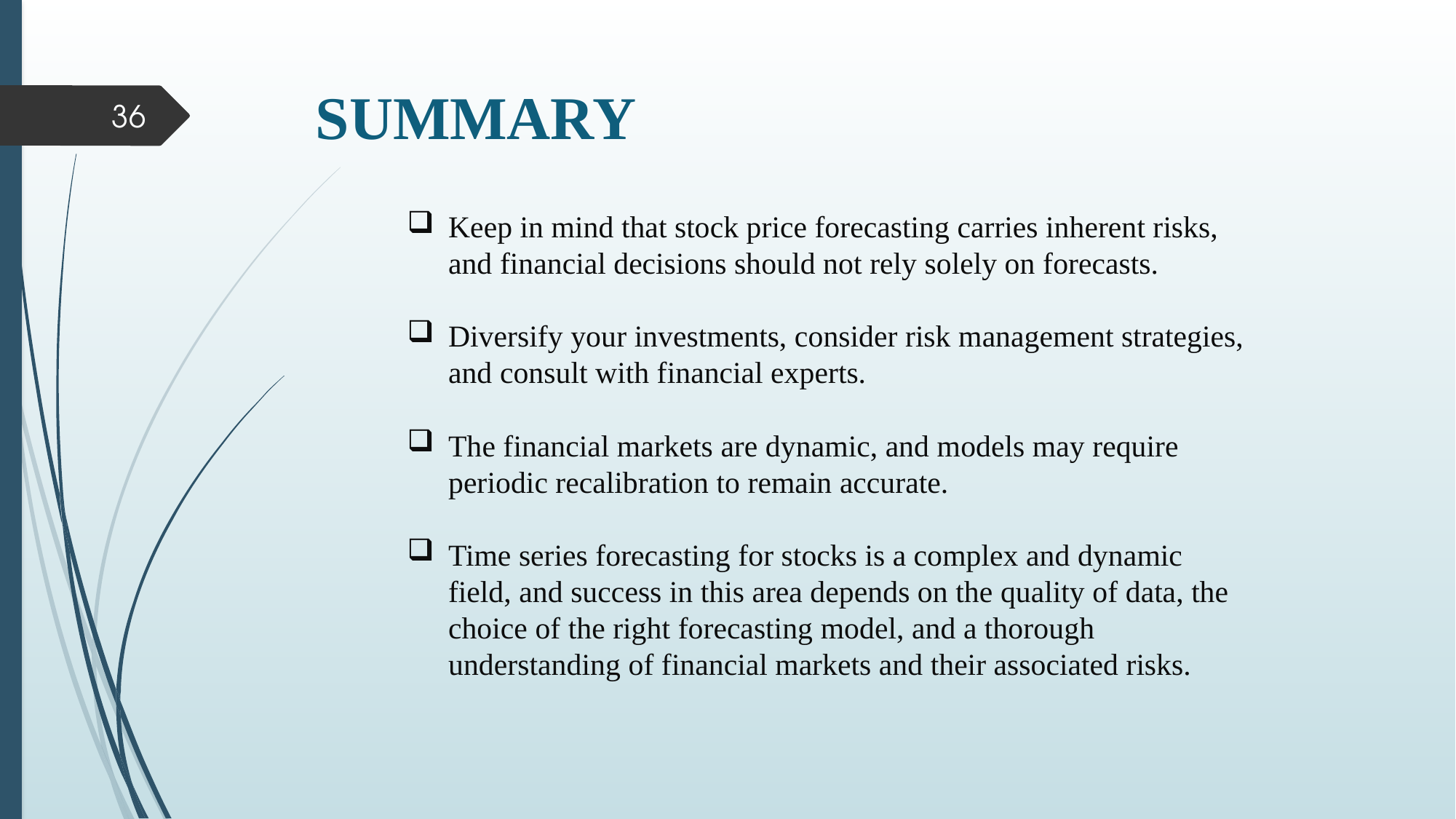

SUMMARY
36
Keep in mind that stock price forecasting carries inherent risks, and financial decisions should not rely solely on forecasts.

Diversify your investments, consider risk management strategies, and consult with financial experts.

The financial markets are dynamic, and models may require periodic recalibration to remain accurate.

Time series forecasting for stocks is a complex and dynamic field, and success in this area depends on the quality of data, the choice of the right forecasting model, and a thorough understanding of financial markets and their associated risks.